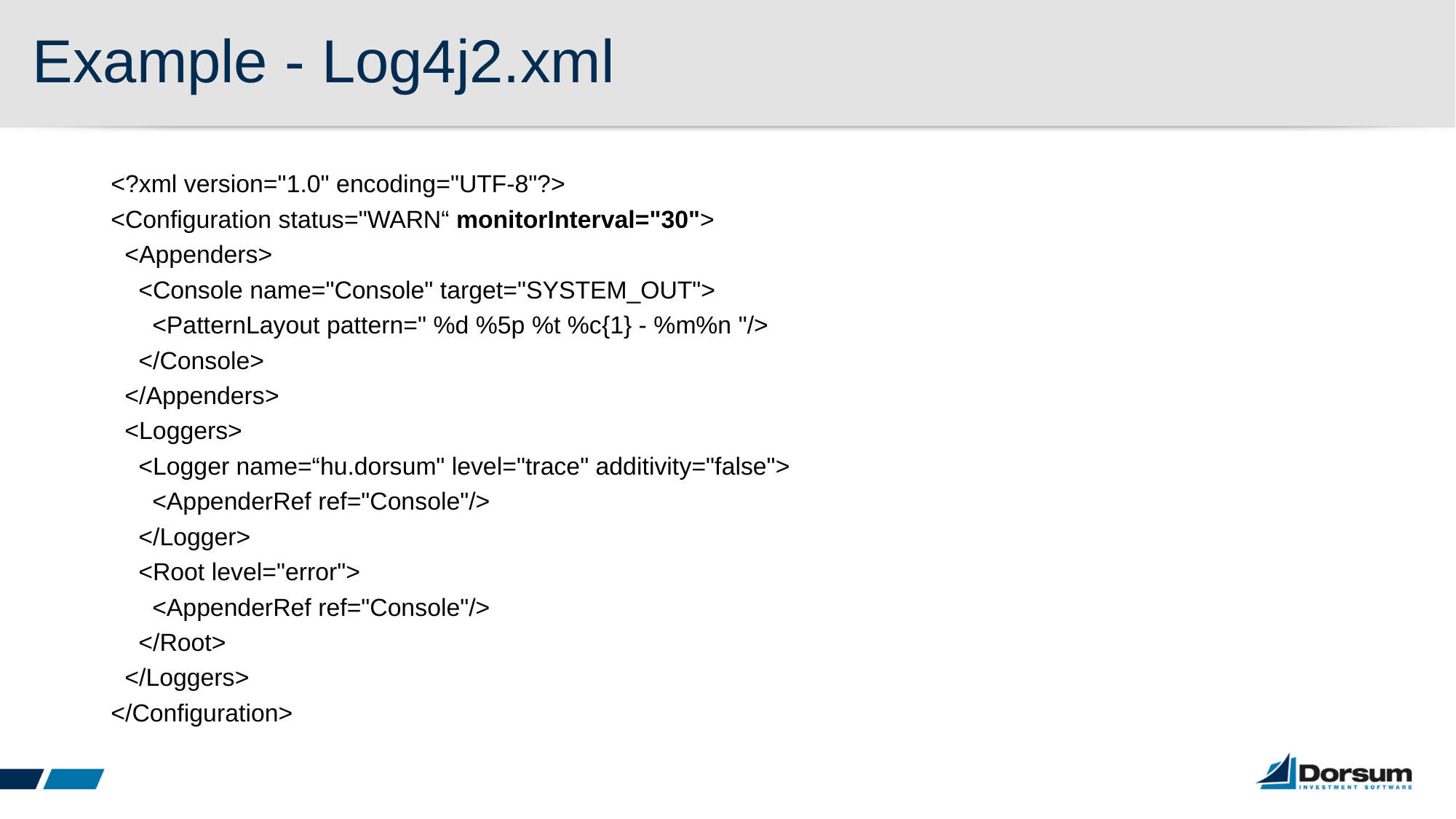

# Example - Log4j2.xml
<?xml version="1.0" encoding="UTF-8"?>
<Configuration status="WARN“ monitorInterval="30">
  <Appenders>
    <Console name="Console" target="SYSTEM_OUT">
      <PatternLayout pattern=" %d %5p %t %c{1} - %m%n "/>
    </Console>
  </Appenders>
  <Loggers>
    <Logger name=“hu.dorsum" level="trace" additivity="false">
      <AppenderRef ref="Console"/>
    </Logger>
    <Root level="error">
      <AppenderRef ref="Console"/>
    </Root>
  </Loggers>
</Configuration>